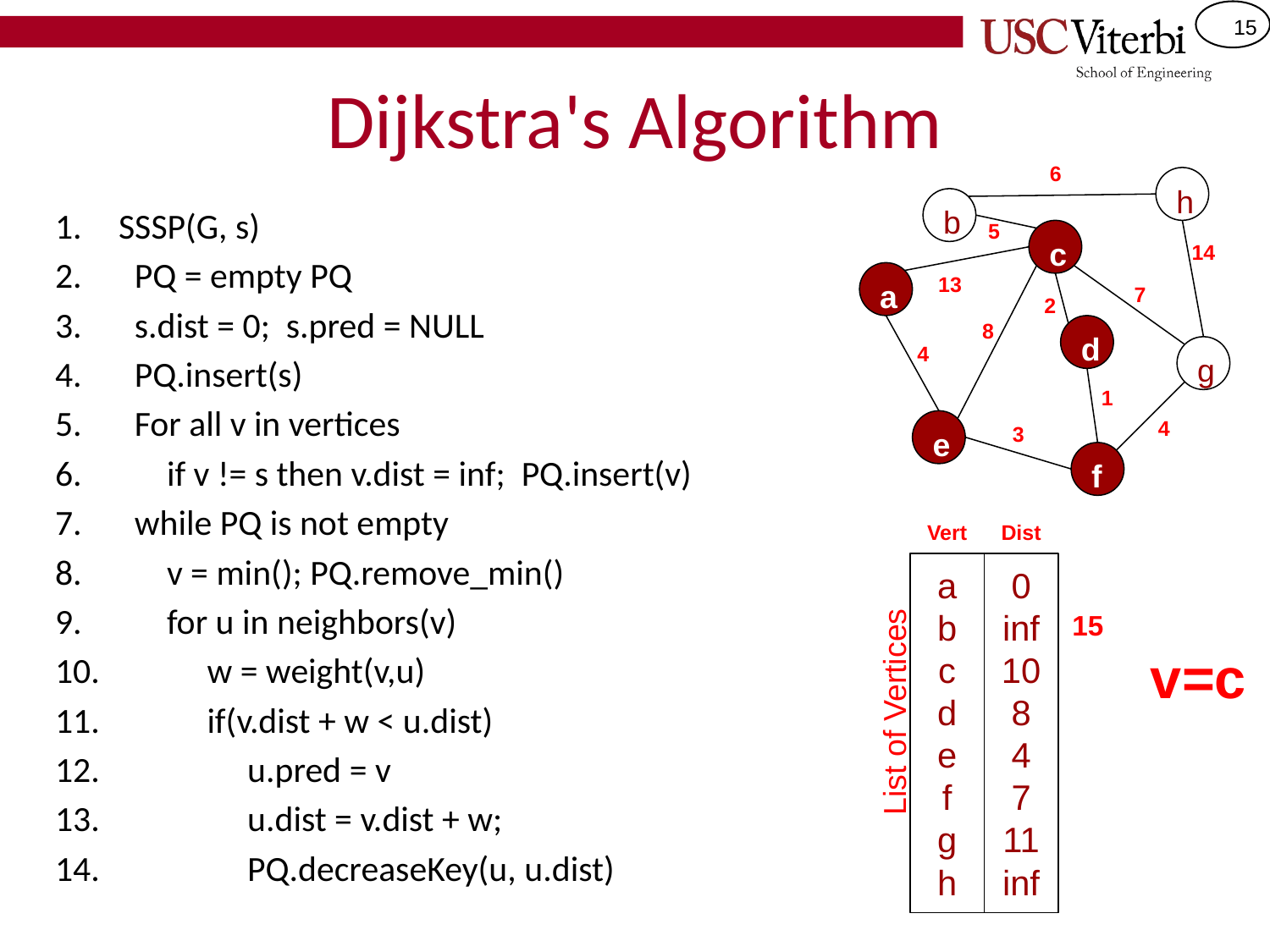

# Dijkstra's Algorithm

SSSP(G, s)
  PQ = empty PQ
  s.dist = 0;  s.pred = NULL
  PQ.insert(s)
  For all v in vertices
      if v != s then v.dist = inf;  PQ.insert(v)
  while PQ is not empty
      v = min(); PQ.remove_min()
      for u in neighbors(v)
           w = weight(v,u)
           if(v.dist + w < u.dist)
                u.pred = v
                u.dist = v.dist + w;
                PQ.decreaseKey(u, u.dist)

6
h
b
5
c
14
13
a
7
2
8
d
4
g
1
4
e
3
f
Vert
Dist
0
inf
10
8
4
7
11
inf
a
b
c
d
e
f
g
h
15
v=c
List of Vertices